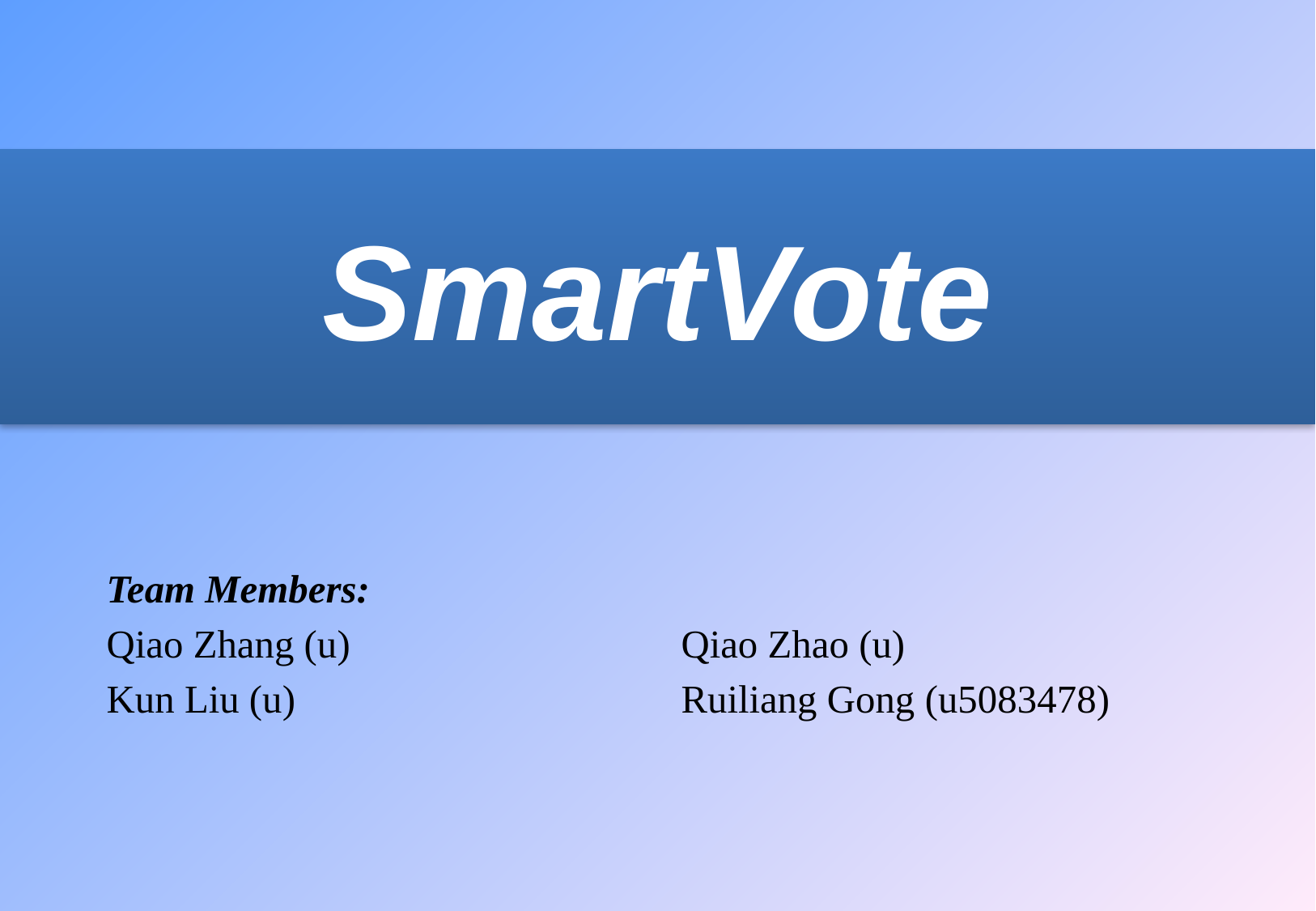

# SmartVote
Team Members:
Qiao Zhang (u)
Kun Liu (u)

Qiao Zhao (u)
Ruiliang Gong (u5083478)